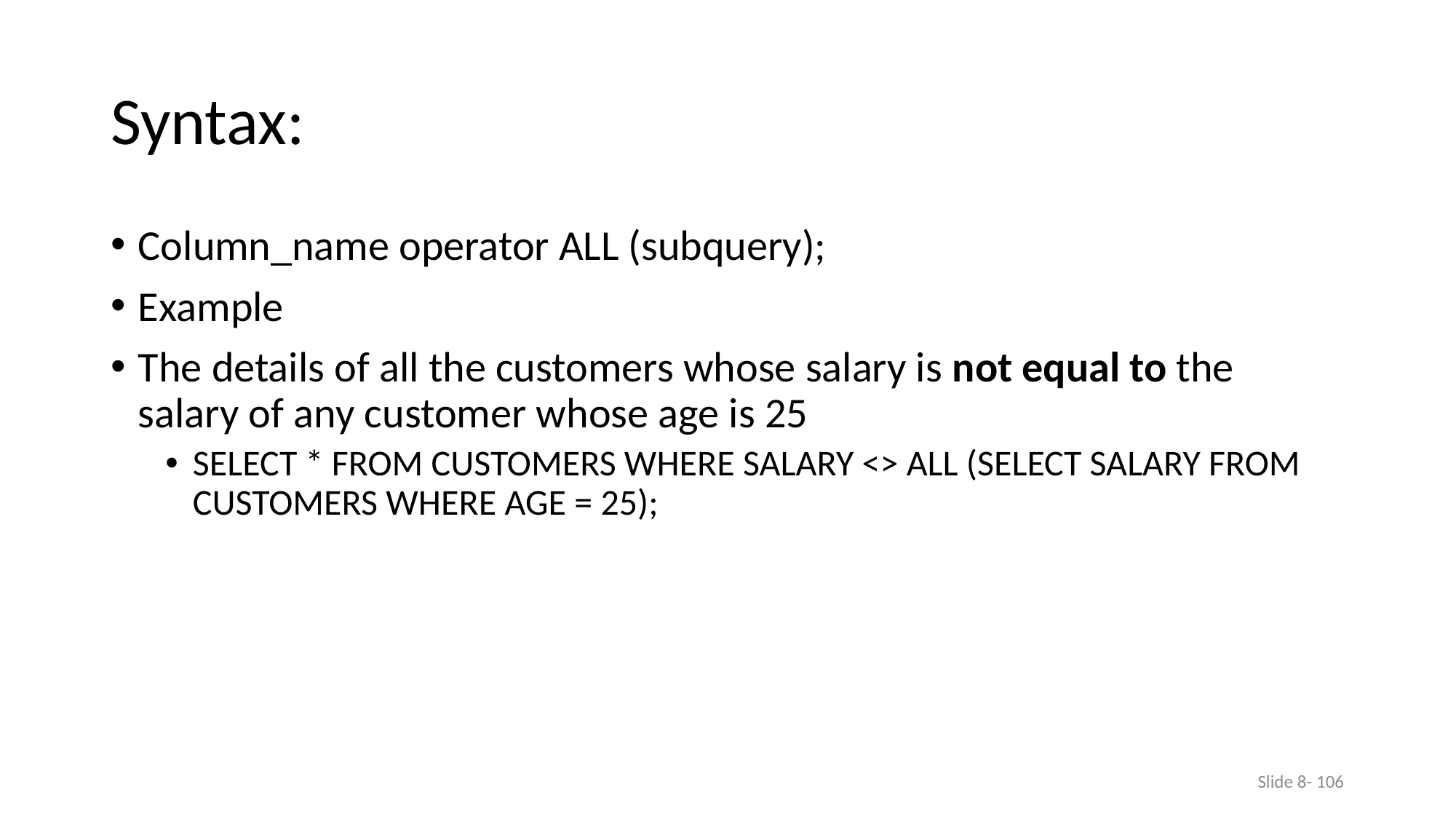

# Syntax:
Column_name operator ALL (subquery);
Example
The details of all the customers whose salary is not equal to the salary of any customer whose age is 25
SELECT * FROM CUSTOMERS WHERE SALARY <> ALL (SELECT SALARY FROM CUSTOMERS WHERE AGE = 25);
Slide 8- 106